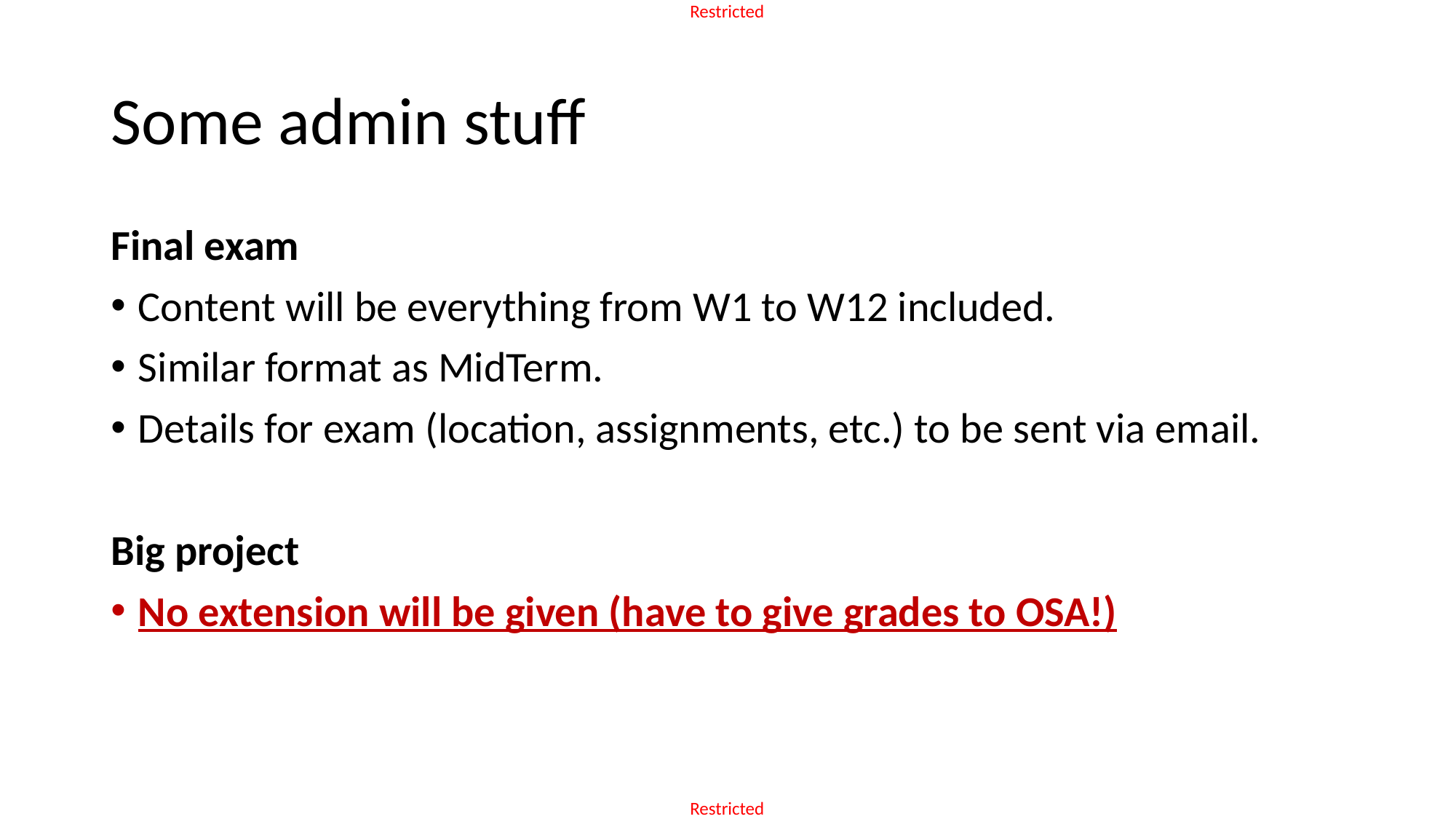

# Some admin stuff
Final exam
Content will be everything from W1 to W12 included.
Similar format as MidTerm.
Details for exam (location, assignments, etc.) to be sent via email.

Big project
No extension will be given (have to give grades to OSA!)